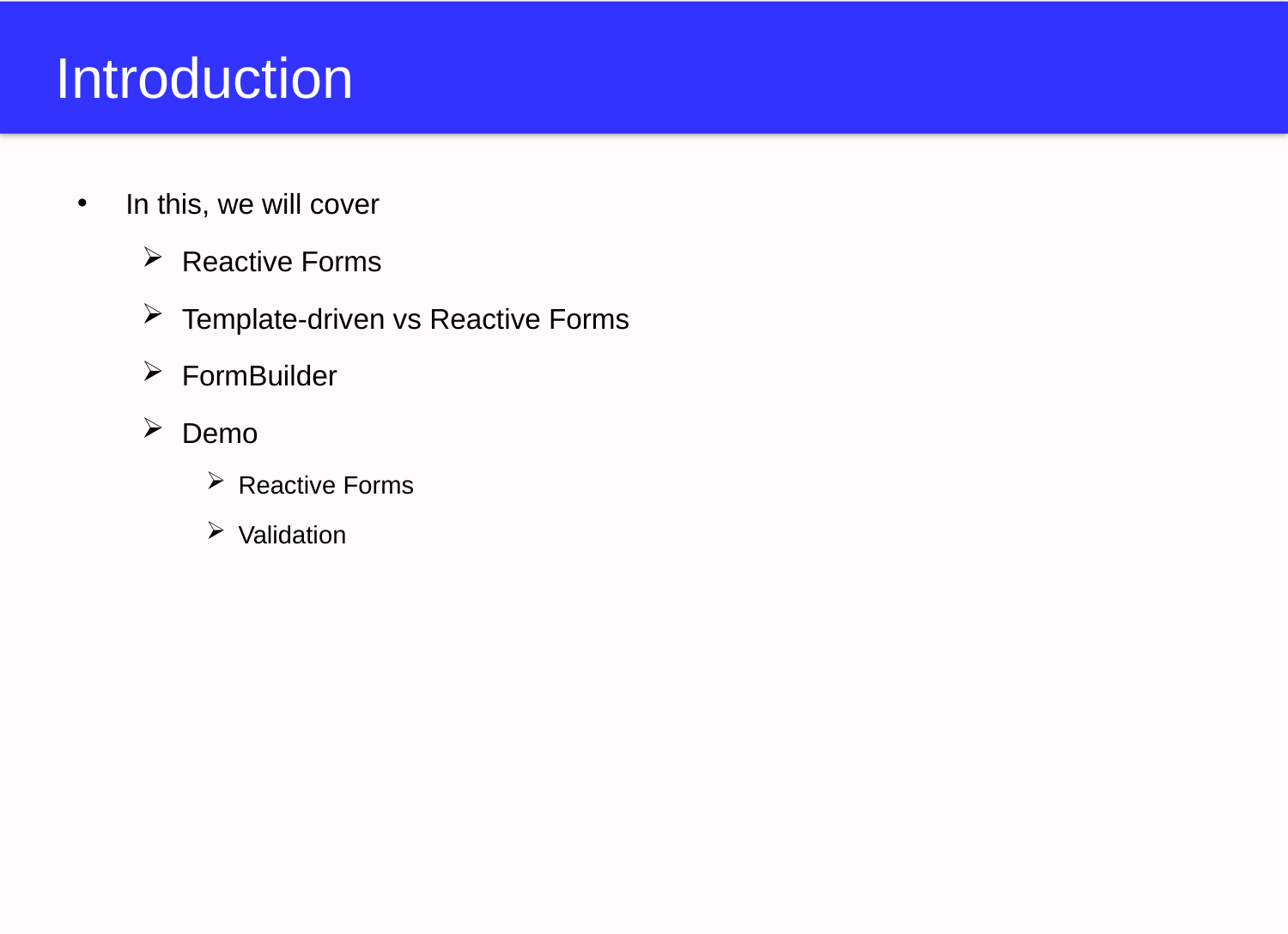

# Introduction
In this, we will cover
Reactive Forms
Template-driven vs Reactive Forms
FormBuilder
Demo
Reactive Forms
Validation